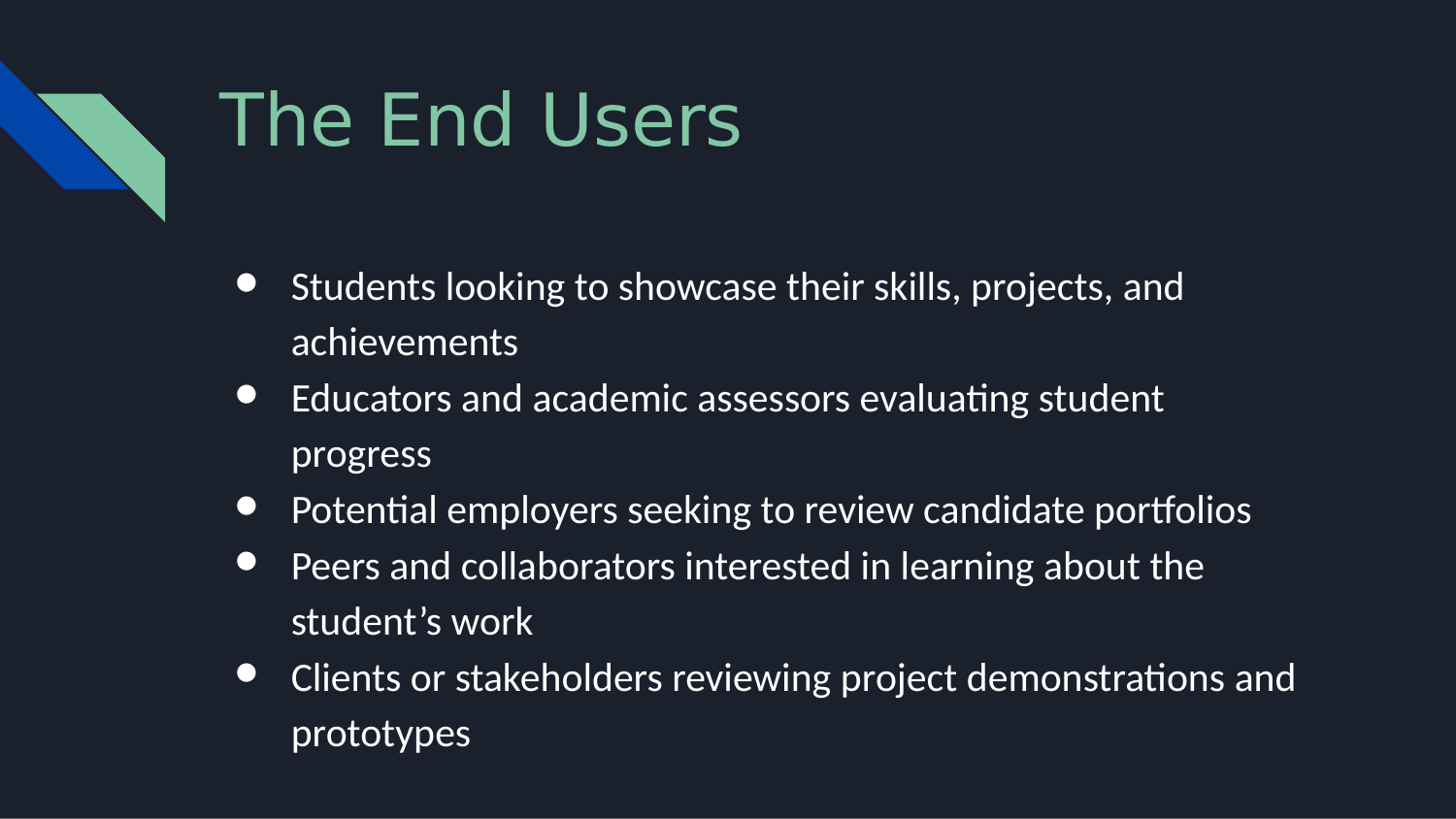

# The End Users
Students looking to showcase their skills, projects, and achievements
Educators and academic assessors evaluating student progress
Potential employers seeking to review candidate portfolios
Peers and collaborators interested in learning about the student’s work
Clients or stakeholders reviewing project demonstrations and prototypes